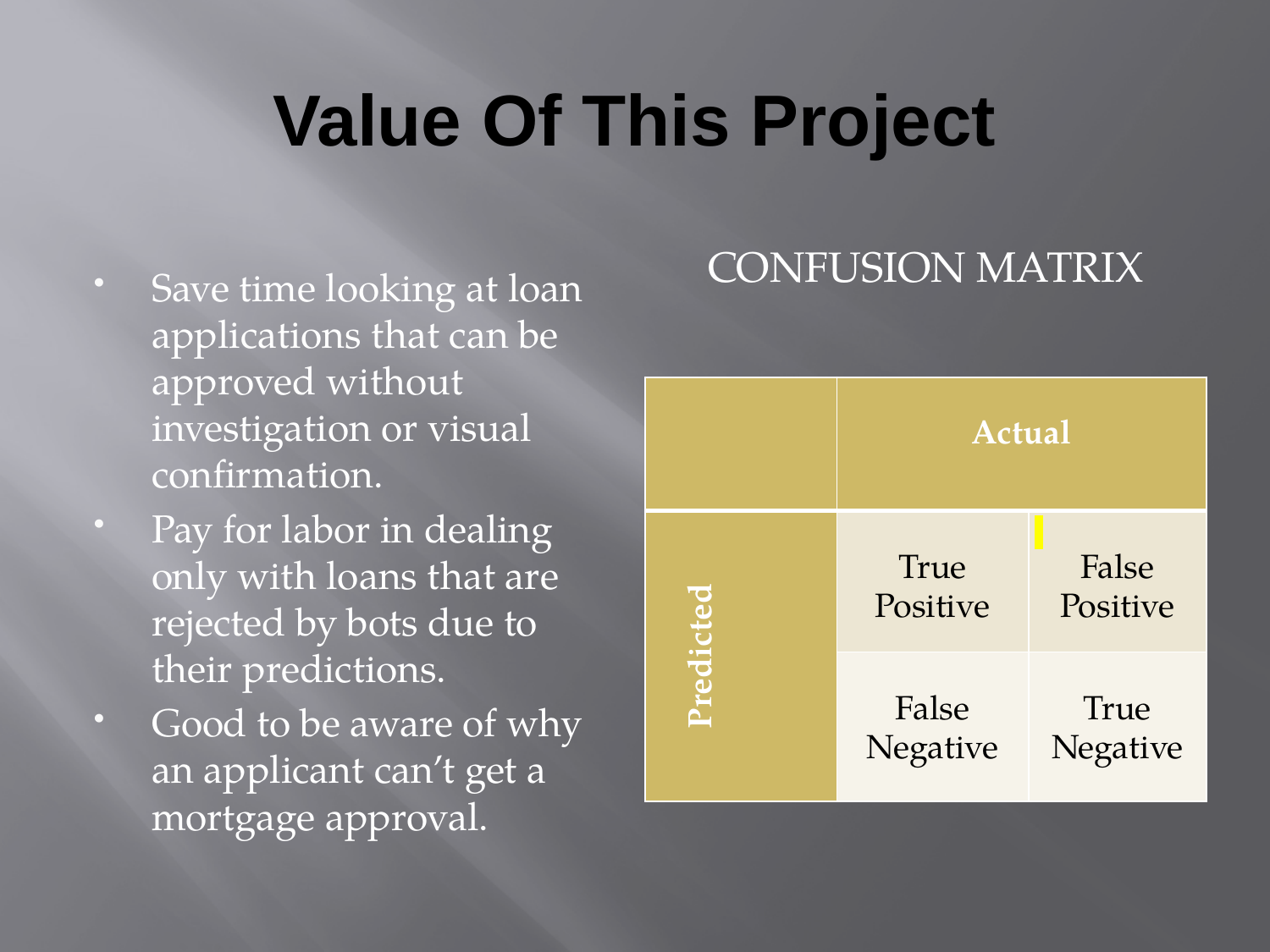

# Value Of This Project
Confusion Matrix
Save time looking at loan applications that can be approved without investigation or visual confirmation.
Pay for labor in dealing only with loans that are rejected by bots due to their predictions.
Good to be aware of why an applicant can’t get a mortgage approval.
|  | Actual |  |
| --- | --- | --- |
| Predicted | True Positive | False Positive |
|  | False Negative | True Negative |